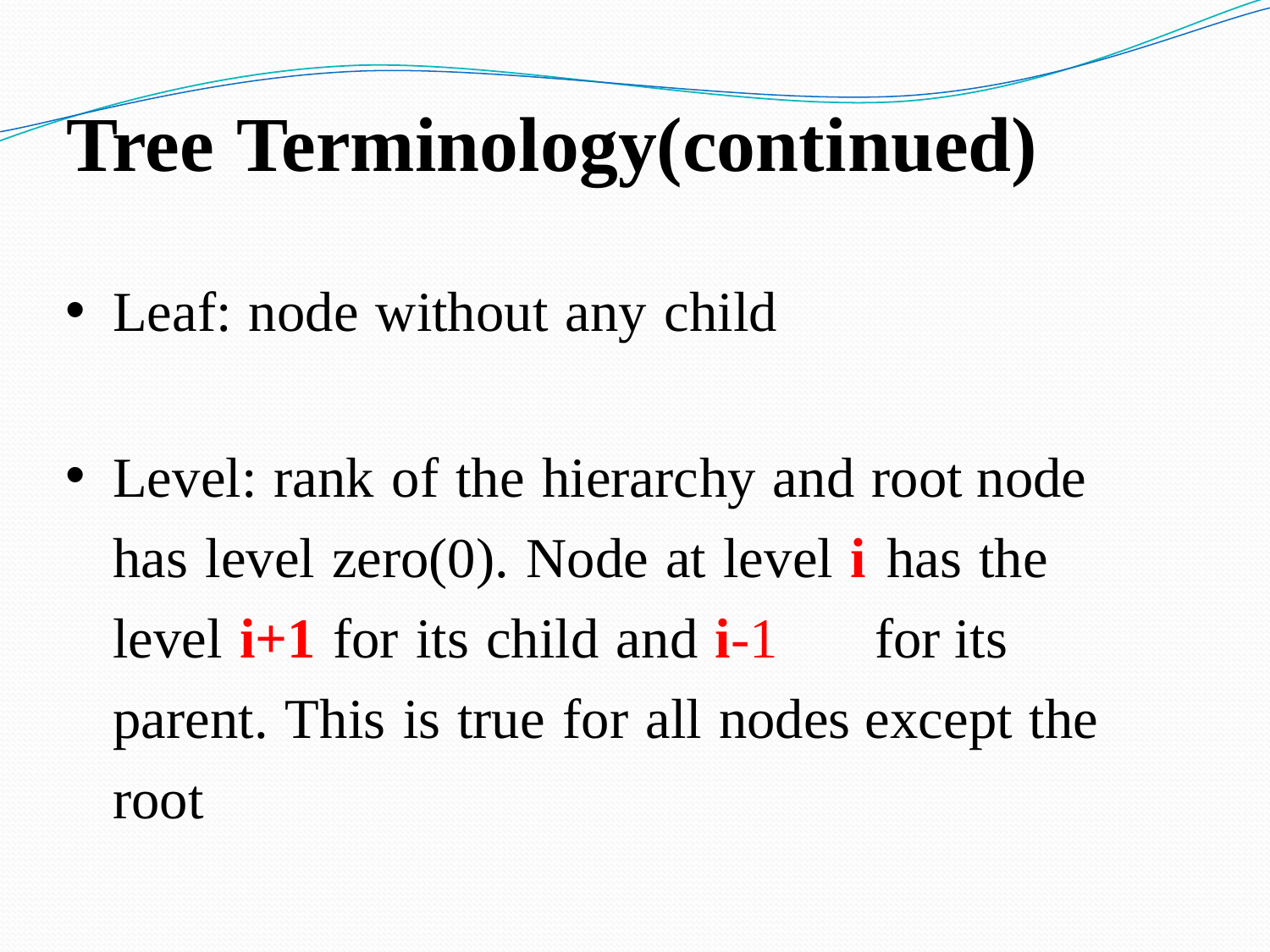

# Tree Terminology(continued)
Leaf: node without any child

Level: rank of the hierarchy and root node has level zero(0). Node at level i has the level i+1 for its child and i-1	for its parent. This is true for all nodes except the root
11